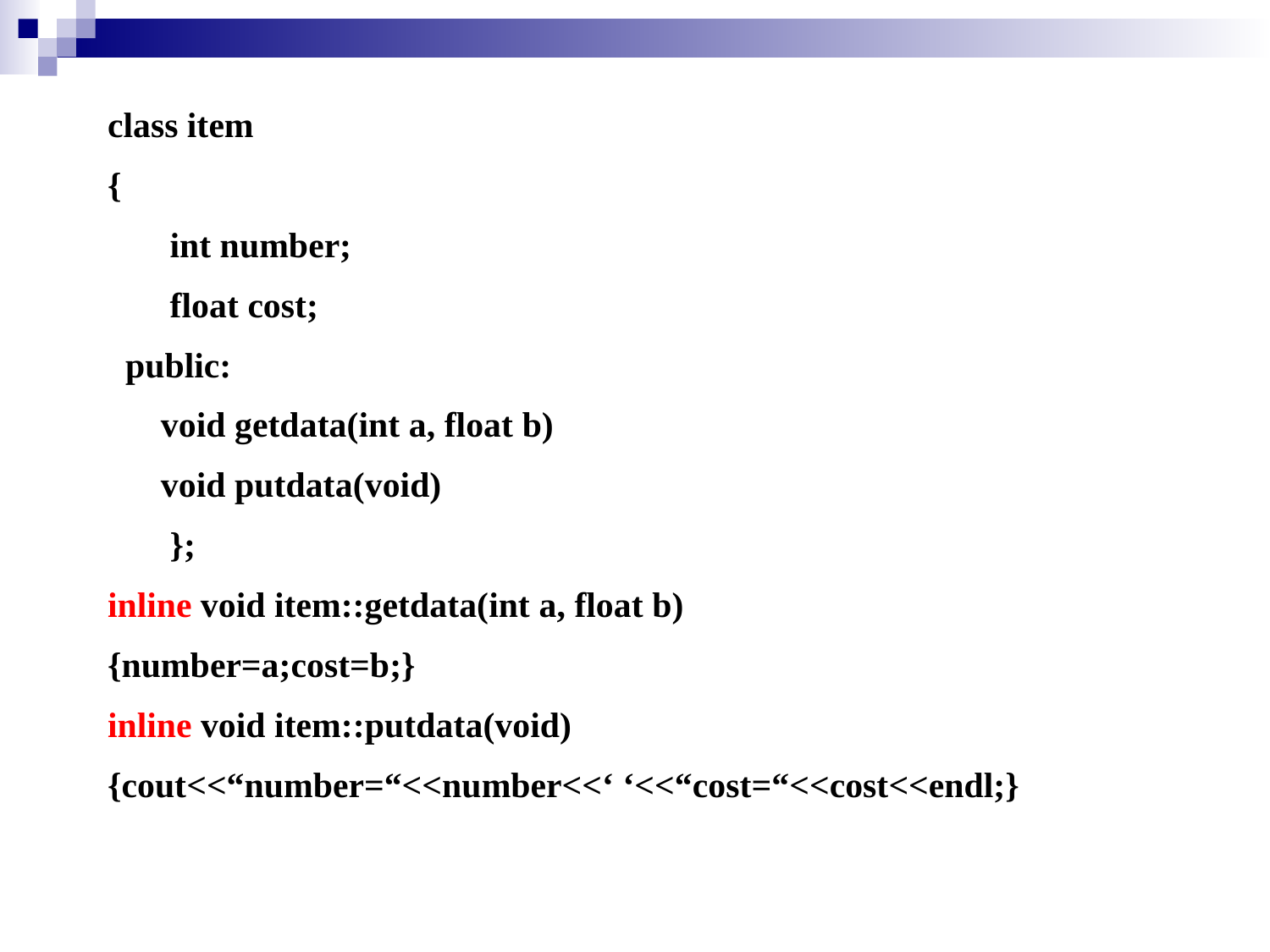

class item
{
       int number;
       float cost;
  public:
      void getdata(int a, float b)
      void putdata(void)
       };
inline void item::getdata(int a, float b)
{number=a;cost=b;}
inline void item::putdata(void)
{cout<<“number=“<<number<<‘ ‘<<“cost=“<<cost<<endl;}